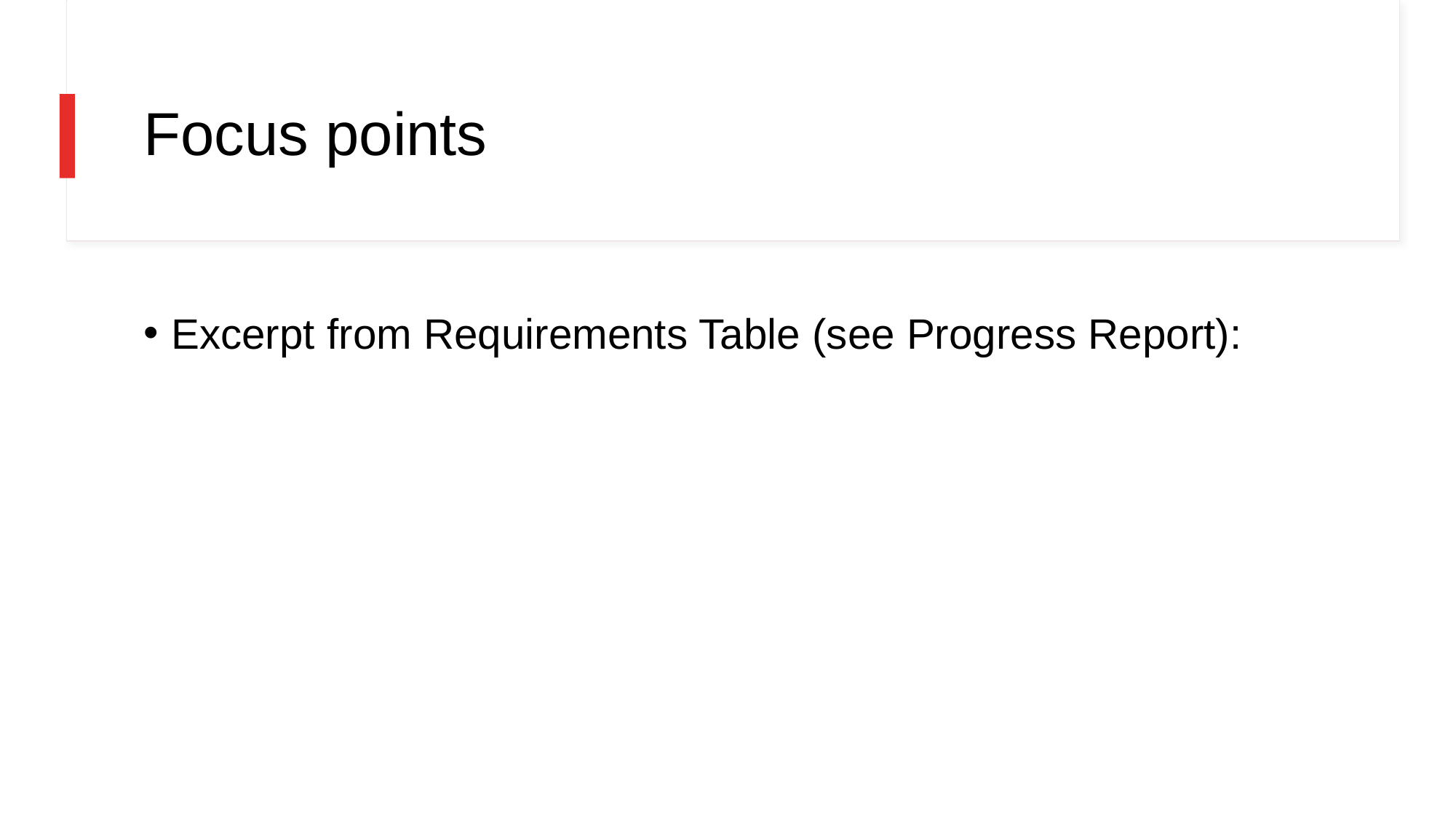

# Focus points
Excerpt from Requirements Table (see Progress Report):